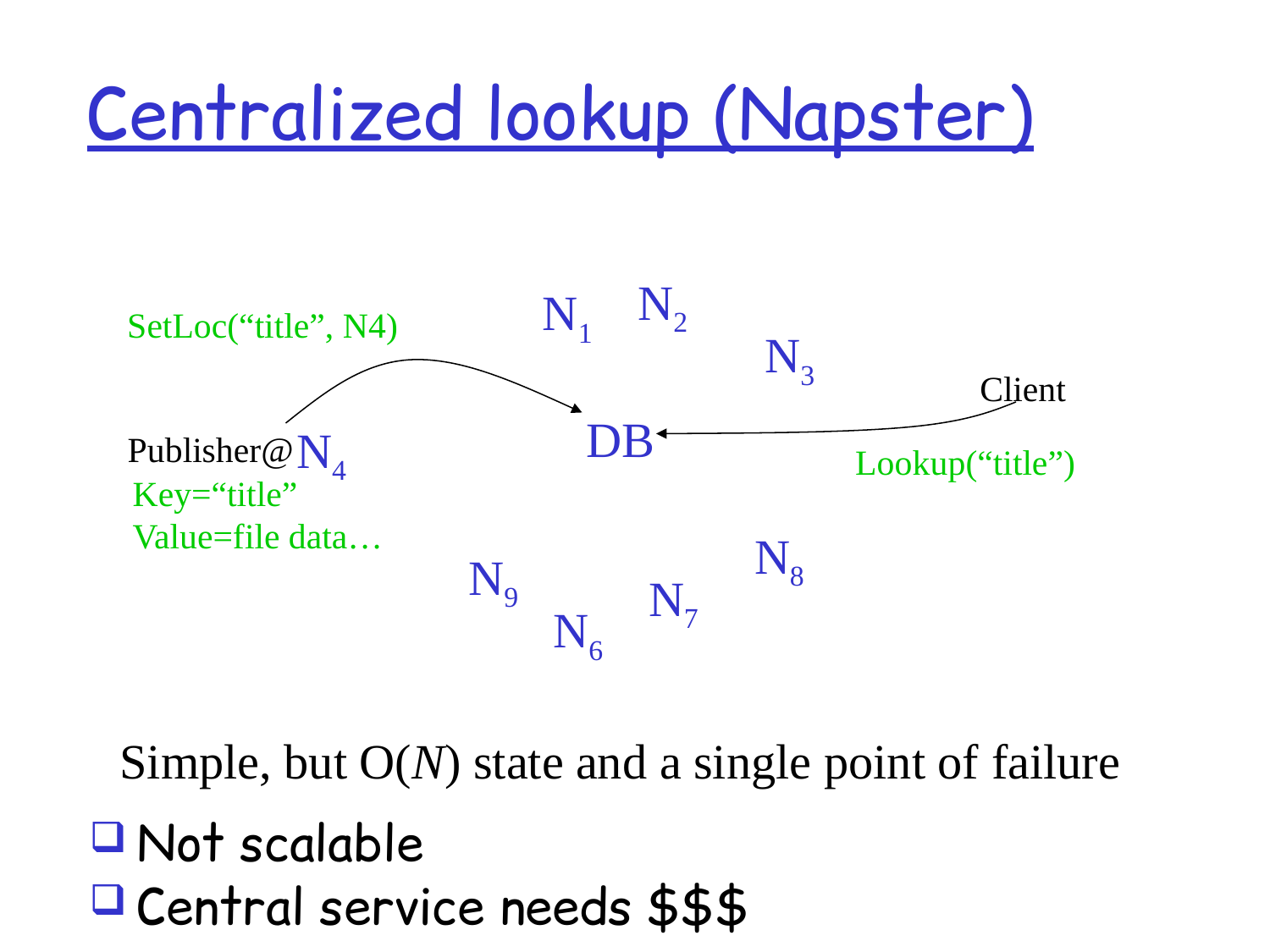

# Centralized lookup (Napster)
N2
N1
SetLoc(“title”, N4)
N3

Client
DB

N4
Publisher@
Lookup(“title”)
Key=“title”
Value=file data…
N8
N9
N7
N6
Simple, but O(N) state and a single point of failure
Not scalable
Central service needs $$$